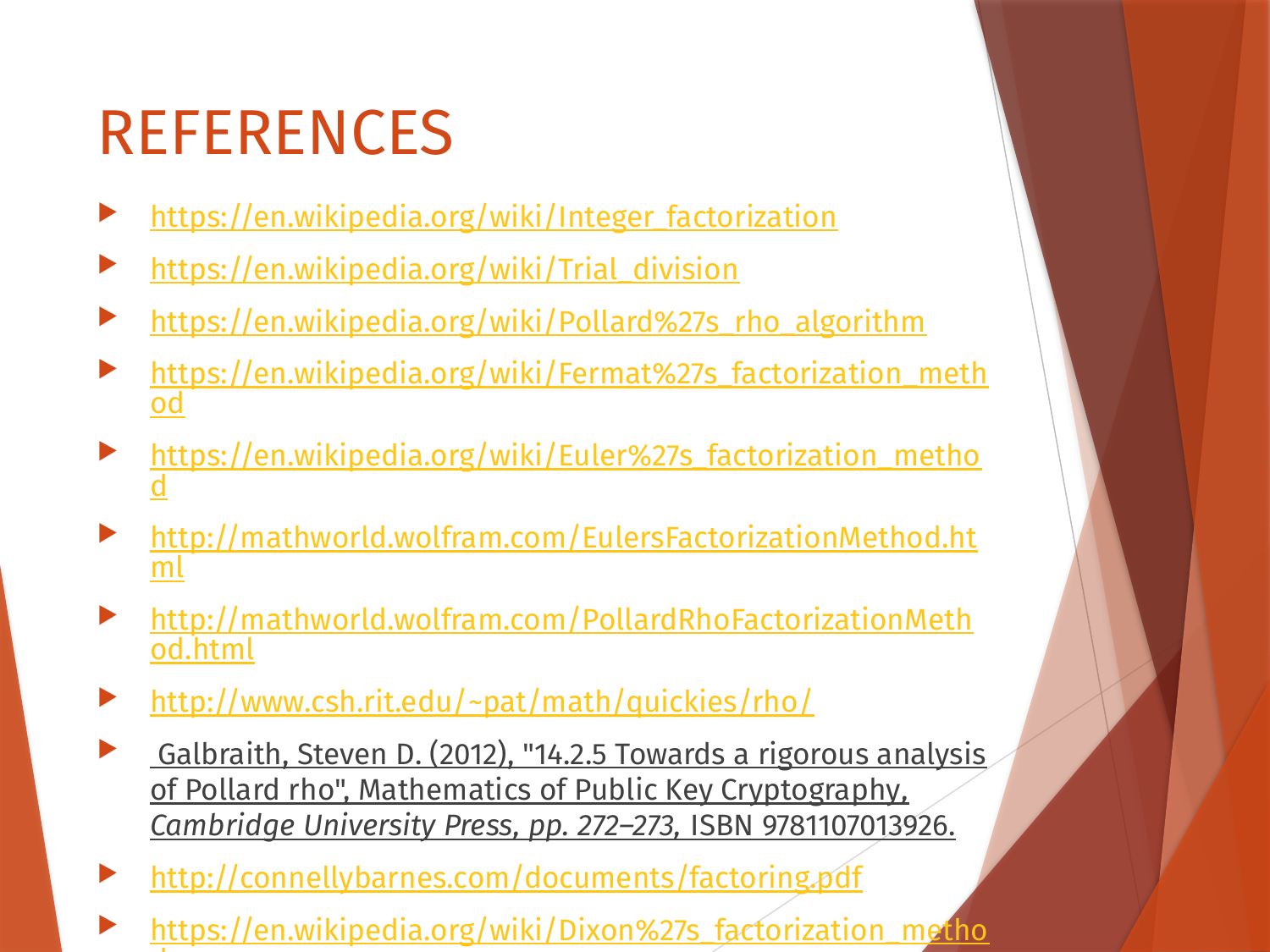

# REFERENCES
https://en.wikipedia.org/wiki/Integer_factorization
https://en.wikipedia.org/wiki/Trial_division
https://en.wikipedia.org/wiki/Pollard%27s_rho_algorithm
https://en.wikipedia.org/wiki/Fermat%27s_factorization_method
https://en.wikipedia.org/wiki/Euler%27s_factorization_method
http://mathworld.wolfram.com/EulersFactorizationMethod.html
http://mathworld.wolfram.com/PollardRhoFactorizationMethod.html
http://www.csh.rit.edu/~pat/math/quickies/rho/
 Galbraith, Steven D. (2012), "14.2.5 Towards a rigorous analysis of Pollard rho", Mathematics of Public Key Cryptography, Cambridge University Press, pp. 272–273, ISBN 9781107013926.
http://connellybarnes.com/documents/factoring.pdf
https://en.wikipedia.org/wiki/Dixon%27s_factorization_method
https://pdfs.semanticscholar.org/697d/b65afb0afcfb5eacb5013d2b90ccc1cb0172.pdf